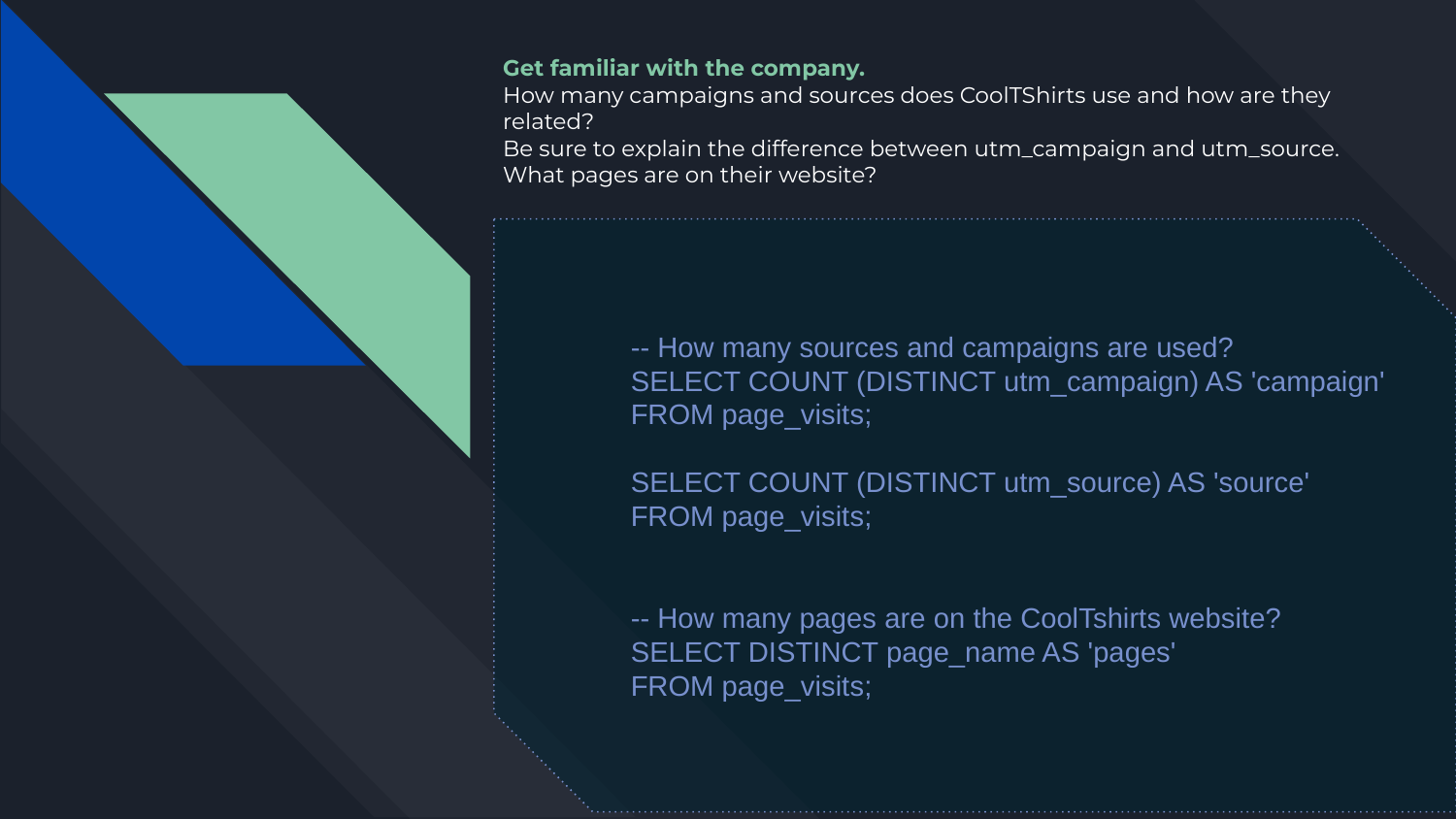

# Get familiar with the company.
How many campaigns and sources does CoolTShirts use and how are they related?
Be sure to explain the difference between utm_campaign and utm_source.
What pages are on their website?
-- How many sources and campaigns are used?
SELECT COUNT (DISTINCT utm_campaign) AS 'campaign'
FROM page_visits;

SELECT COUNT (DISTINCT utm_source) AS 'source'
FROM page_visits;

-- How many pages are on the CoolTshirts website?
SELECT DISTINCT page_name AS 'pages'
FROM page_visits;